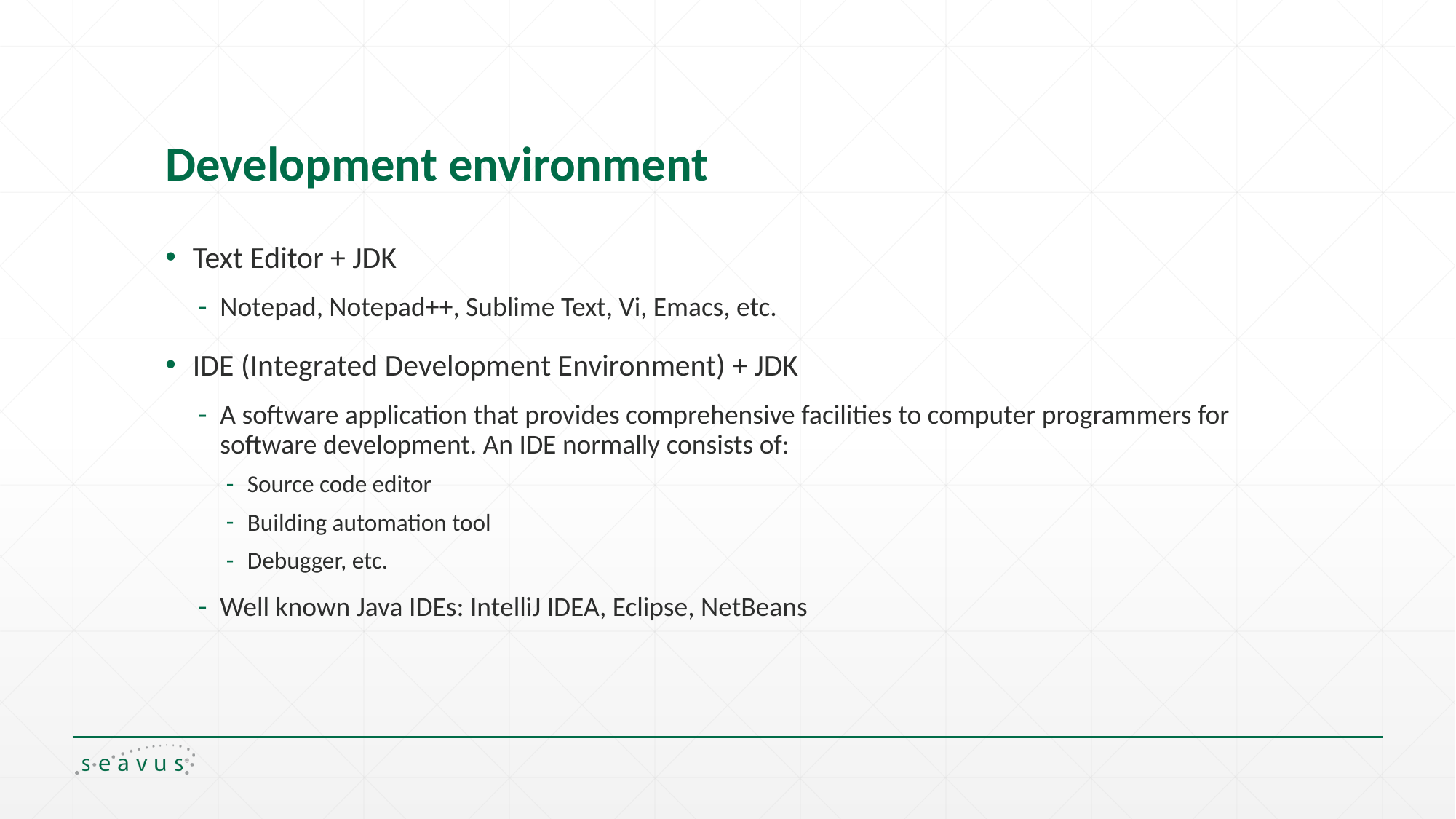

# Development environment
Text Editor + JDK
Notepad, Notepad++, Sublime Text, Vi, Emacs, etc.
IDE (Integrated Development Environment) + JDK
A software application that provides comprehensive facilities to computer programmers for software development. An IDE normally consists of:
Source code editor
Building automation tool
Debugger, etc.
Well known Java IDEs: IntelliJ IDEA, Eclipse, NetBeans